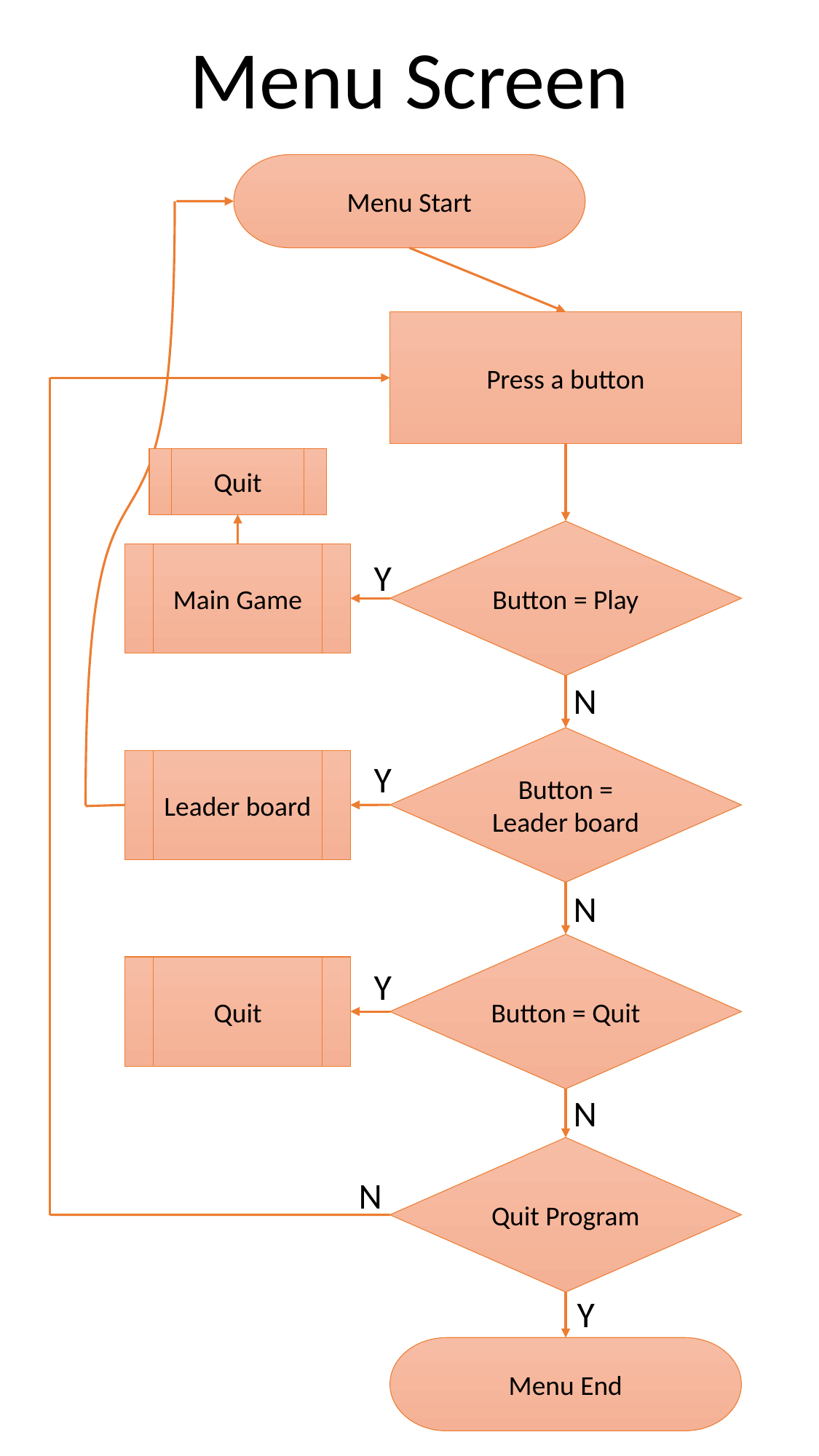

Menu Screen
Menu Start
Press a button
Quit
Button = Play
Main Game
Y
N
Button = Leader board
Leader board
Y
N
Button = Quit
Quit
Y
N
Quit Program
N
Y
Menu End